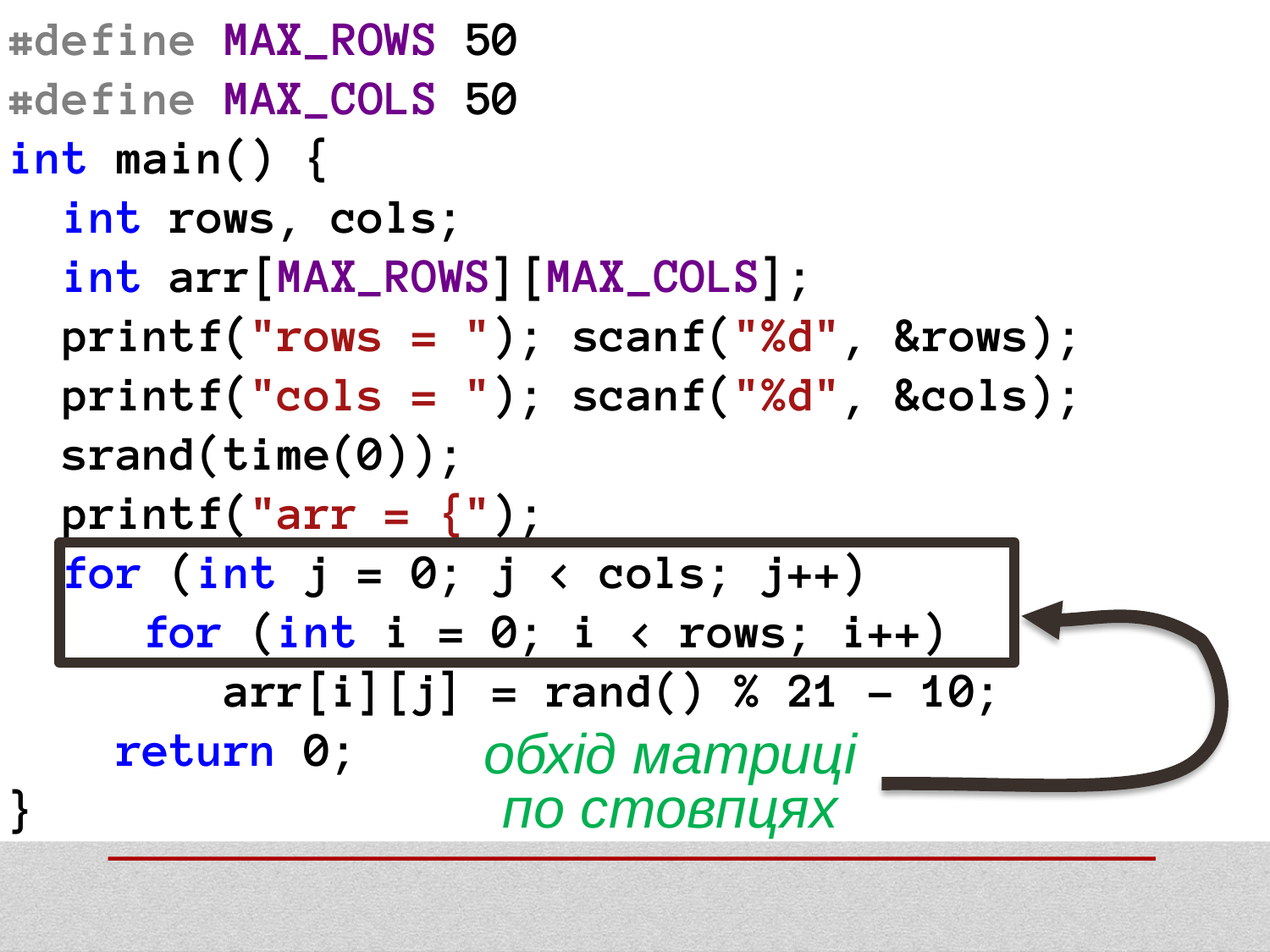

#define MAX_ROWS 50
#define MAX_COLS 50
int main() {
  int rows, cols;
  int arr[MAX_ROWS][MAX_COLS];
  printf("rows = "); scanf("%d", &rows);
  printf("cols = "); scanf("%d", &cols);
  srand(time(0));
  printf("arr = {");
  for (int j = 0; j < cols; j++)
     for (int i = 0; i < rows; i++)
        arr[i][j] = rand() % 21 - 10;
    return 0;
}

обхід матриці
по стовпцях